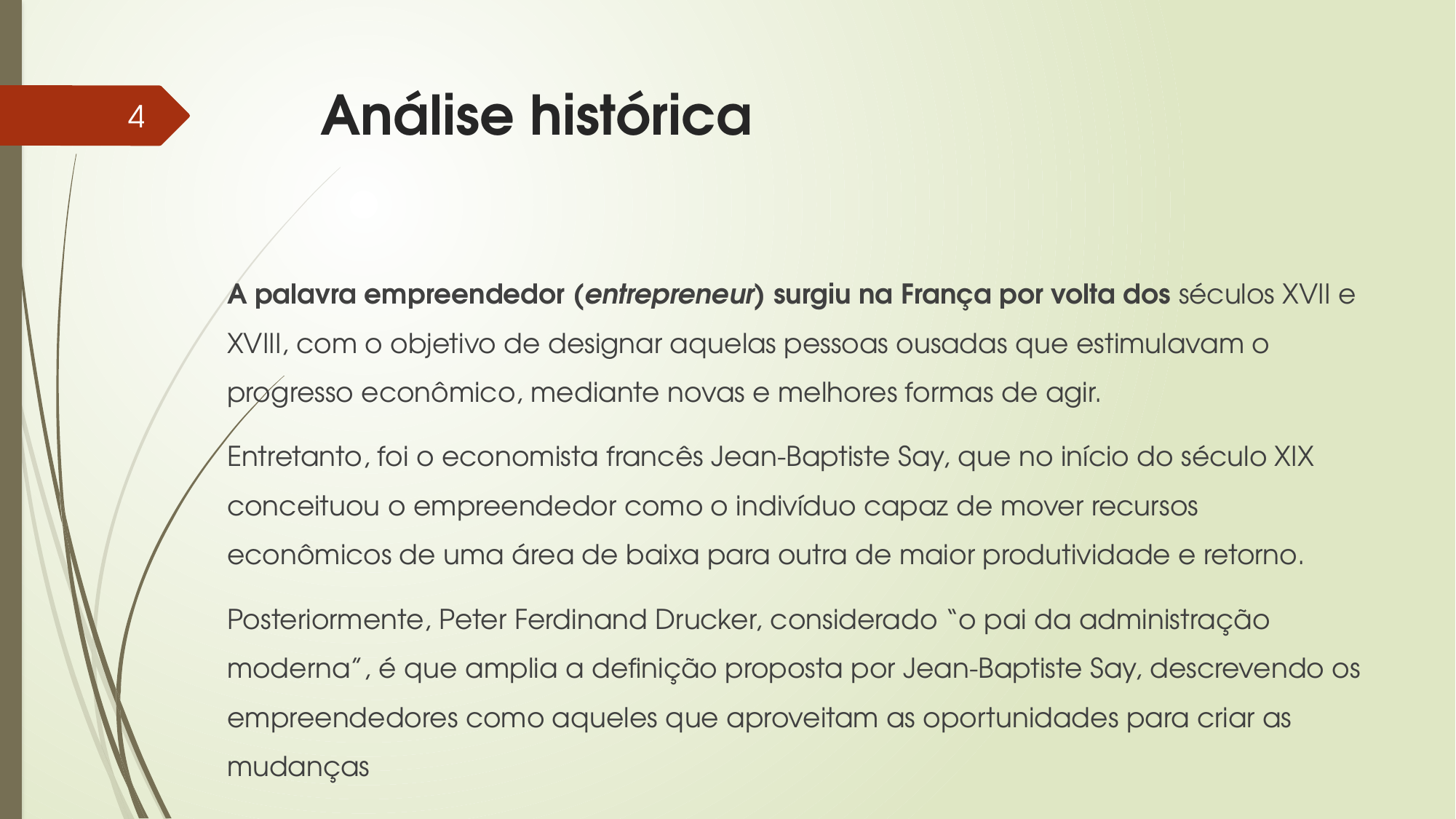

# Análise histórica
4
A palavra empreendedor (entrepreneur) surgiu na França por volta dos séculos XVII e XVIII, com o objetivo de designar aquelas pessoas ousadas que estimulavam o progresso econômico, mediante novas e melhores formas de agir.
Entretanto, foi o economista francês Jean-Baptiste Say, que no início do século XIX conceituou o empreendedor como o indivíduo capaz de mover recursos econômicos de uma área de baixa para outra de maior produtividade e retorno.
Posteriormente, Peter Ferdinand Drucker, considerado “o pai da administração moderna”, é que amplia a definição proposta por Jean-Baptiste Say, descrevendo os empreendedores como aqueles que aproveitam as oportunidades para criar as mudanças